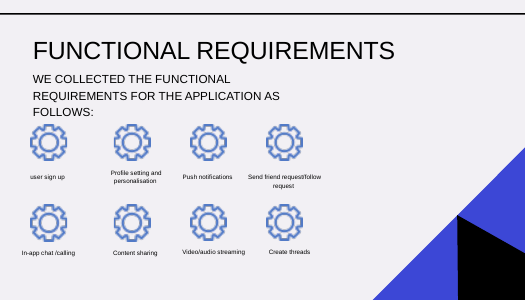

FUNCTIONAL REQUIREMENTS
WE COLLECTED THE FUNCTIONAL REQUIREMENTS FOR THE APPLICATION AS FOLLOWS:

Profile setting and personalisation
user sign up
Push notifications
Send friend request/follow request

Video/audio streaming
Create threads
In-app chat /calling
Content sharing